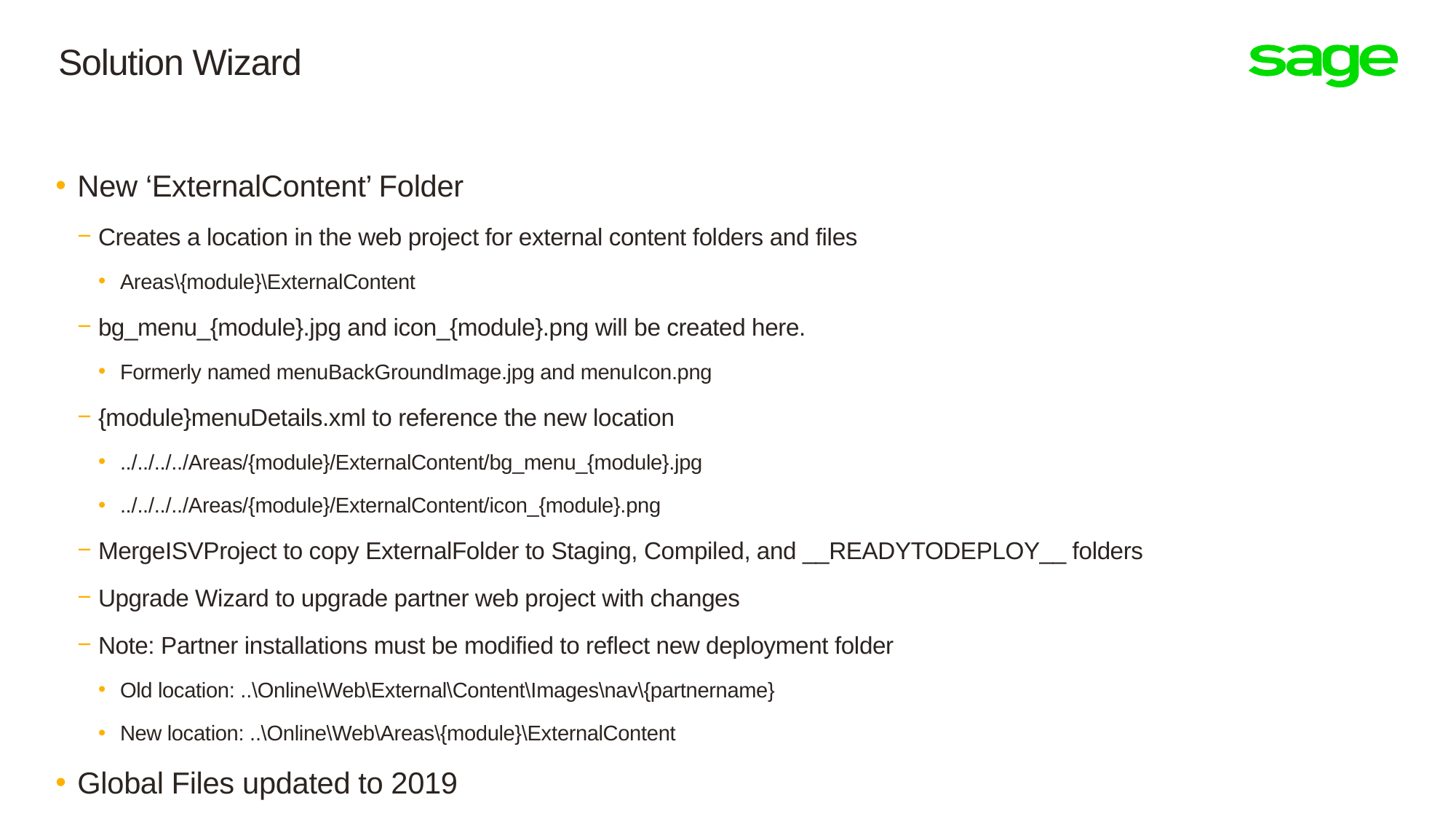

# Solution Wizard
New ‘ExternalContent’ Folder
Creates a location in the web project for external content folders and files
Areas\{module}\ExternalContent
bg_menu_{module}.jpg and icon_{module}.png will be created here.
Formerly named menuBackGroundImage.jpg and menuIcon.png
{module}menuDetails.xml to reference the new location
../../../../Areas/{module}/ExternalContent/bg_menu_{module}.jpg
../../../../Areas/{module}/ExternalContent/icon_{module}.png
MergeISVProject to copy ExternalFolder to Staging, Compiled, and __READYTODEPLOY__ folders
Upgrade Wizard to upgrade partner web project with changes
Note: Partner installations must be modified to reflect new deployment folder
Old location: ..\Online\Web\External\Content\Images\nav\{partnername}
New location: ..\Online\Web\Areas\{module}\ExternalContent
Global Files updated to 2019